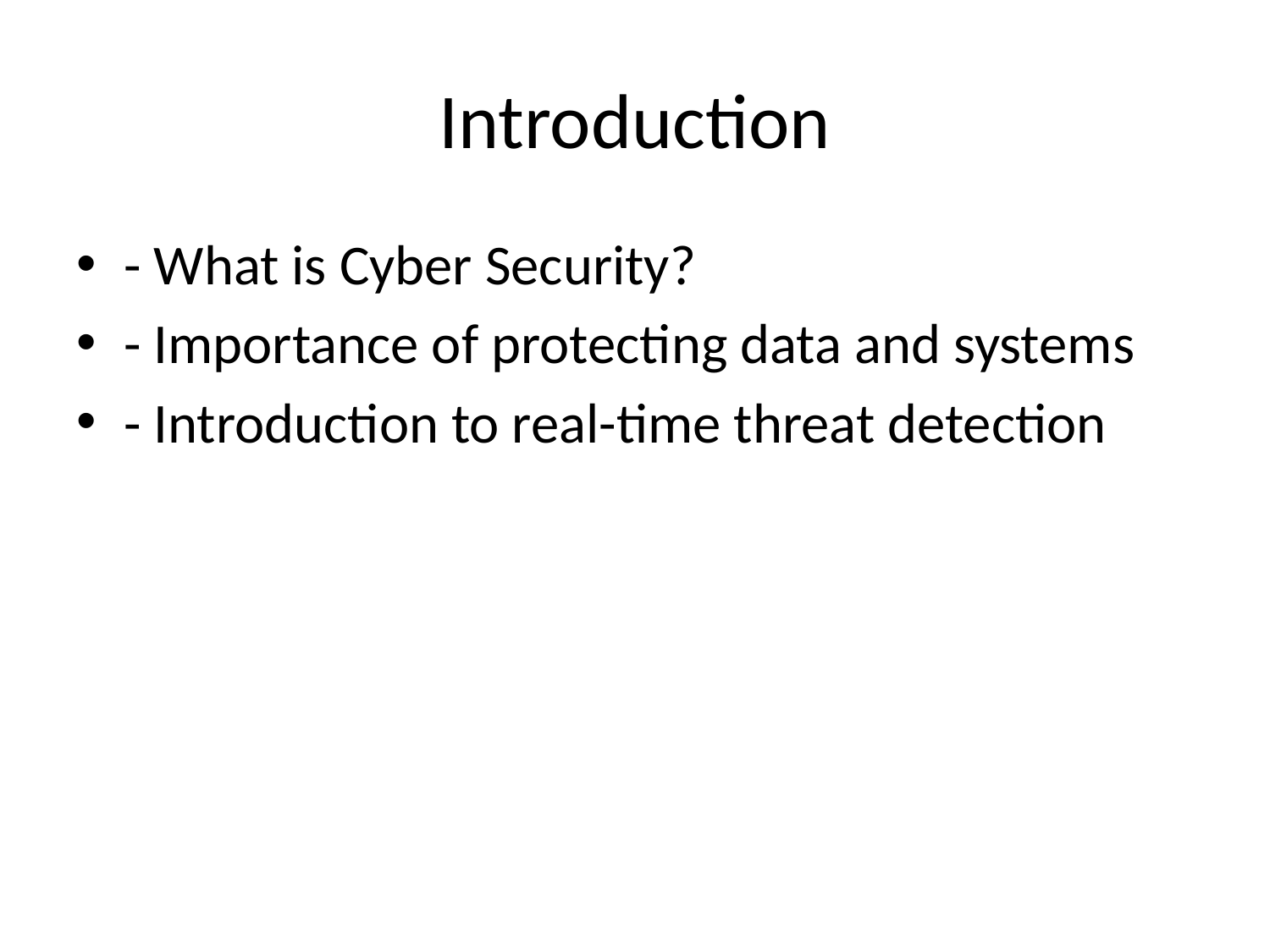

# Introduction
- What is Cyber Security?
- Importance of protecting data and systems
- Introduction to real-time threat detection